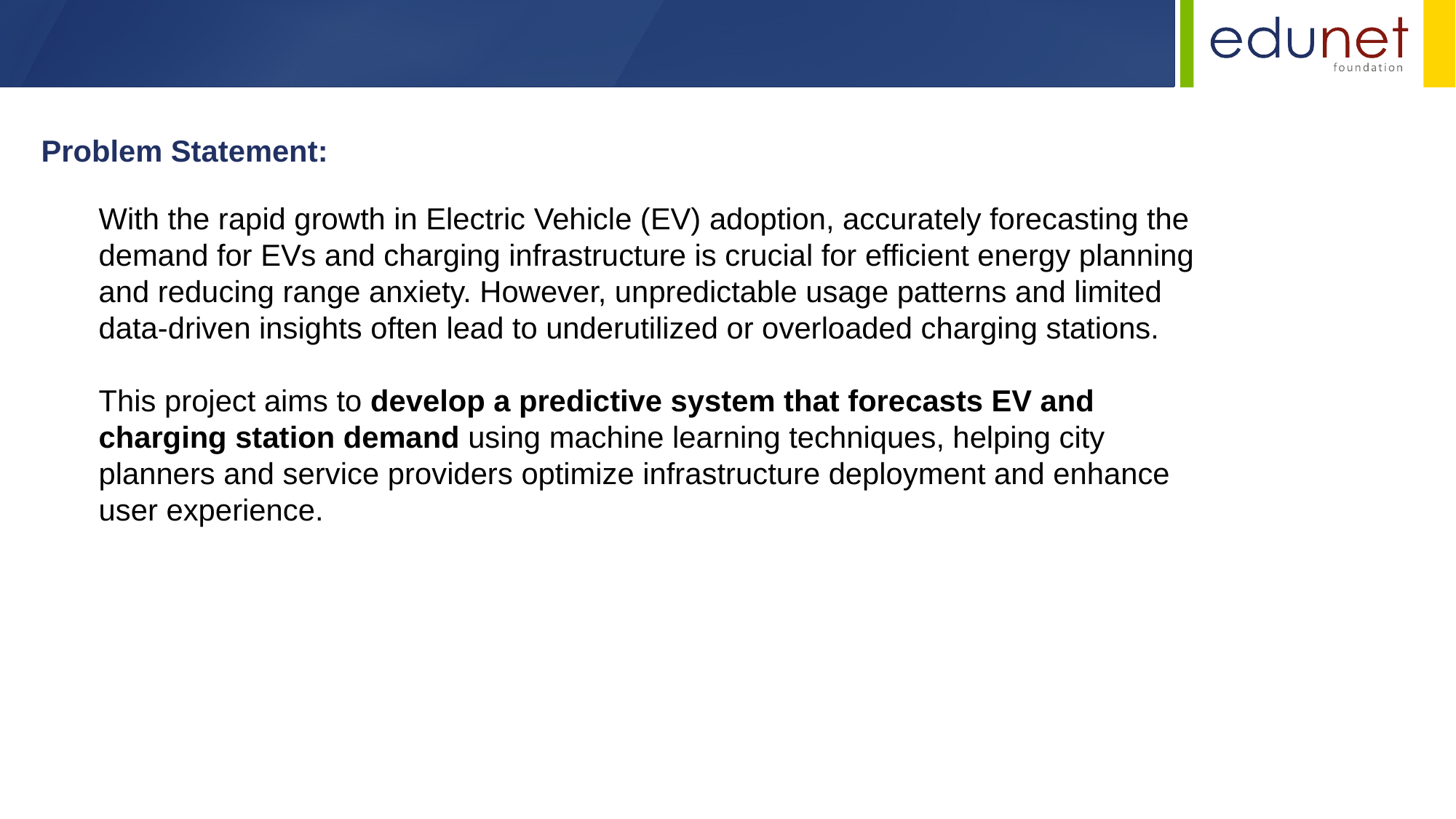

Problem Statement:
With the rapid growth in Electric Vehicle (EV) adoption, accurately forecasting the demand for EVs and charging infrastructure is crucial for efficient energy planning and reducing range anxiety. However, unpredictable usage patterns and limited data-driven insights often lead to underutilized or overloaded charging stations.
This project aims to develop a predictive system that forecasts EV and charging station demand using machine learning techniques, helping city planners and service providers optimize infrastructure deployment and enhance user experience.